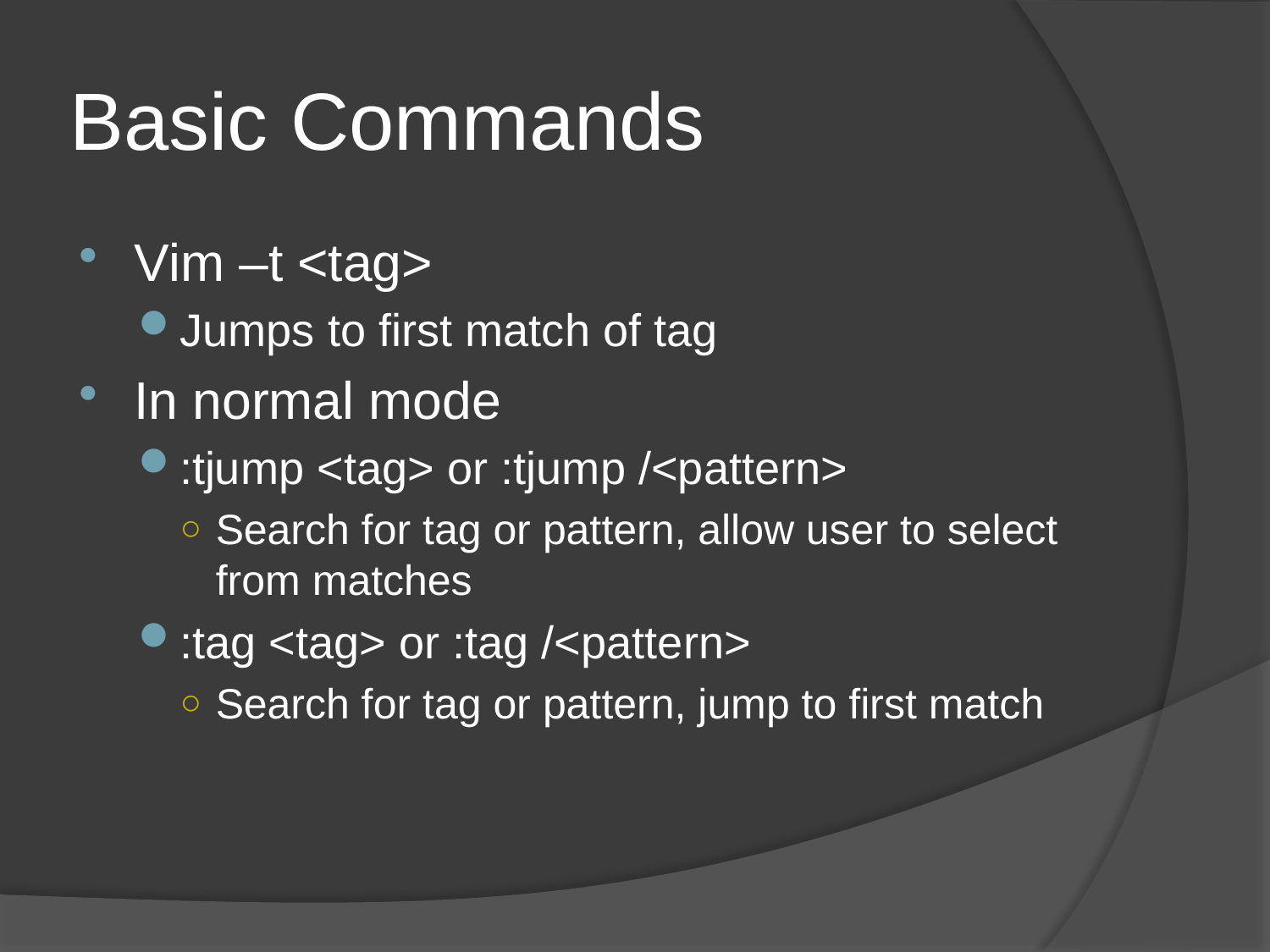

# Basic Commands
Vim –t <tag>
Jumps to first match of tag
In normal mode
:tjump <tag> or :tjump /<pattern>
Search for tag or pattern, allow user to select from matches
:tag <tag> or :tag /<pattern>
Search for tag or pattern, jump to first match